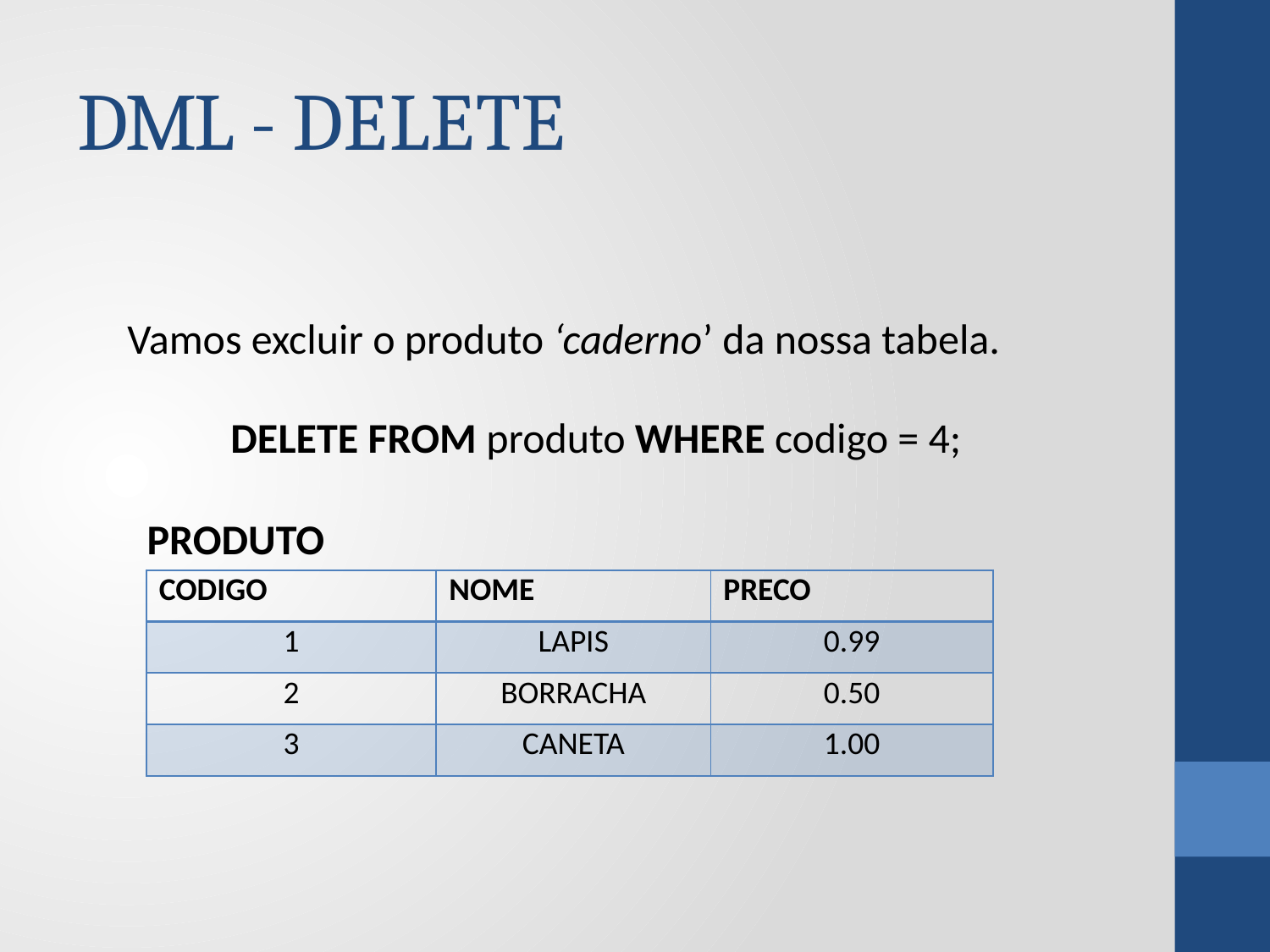

# DML - DELETE
Vamos excluir o produto ‘caderno’ da nossa tabela.
DELETE FROM produto WHERE codigo = 4;
PRODUTO
| CODIGO | NOME | PRECO |
| --- | --- | --- |
| 1 | LAPIS | 0.99 |
| 2 | BORRACHA | 0.50 |
| 3 | CANETA | 1.00 |